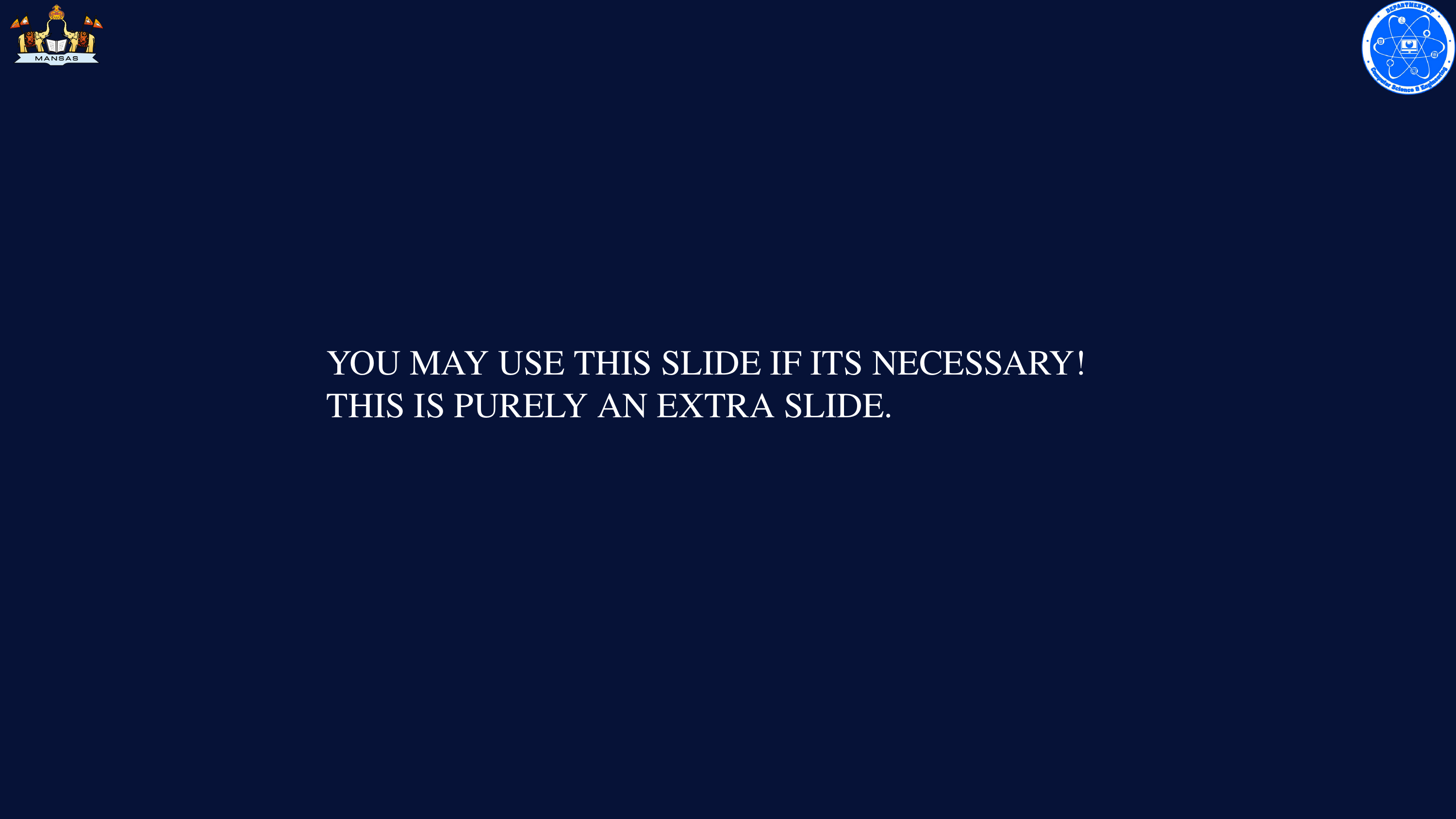

YOU MAY USE THIS SLIDE IF ITS NECESSARY!
THIS IS PURELY AN EXTRA SLIDE.